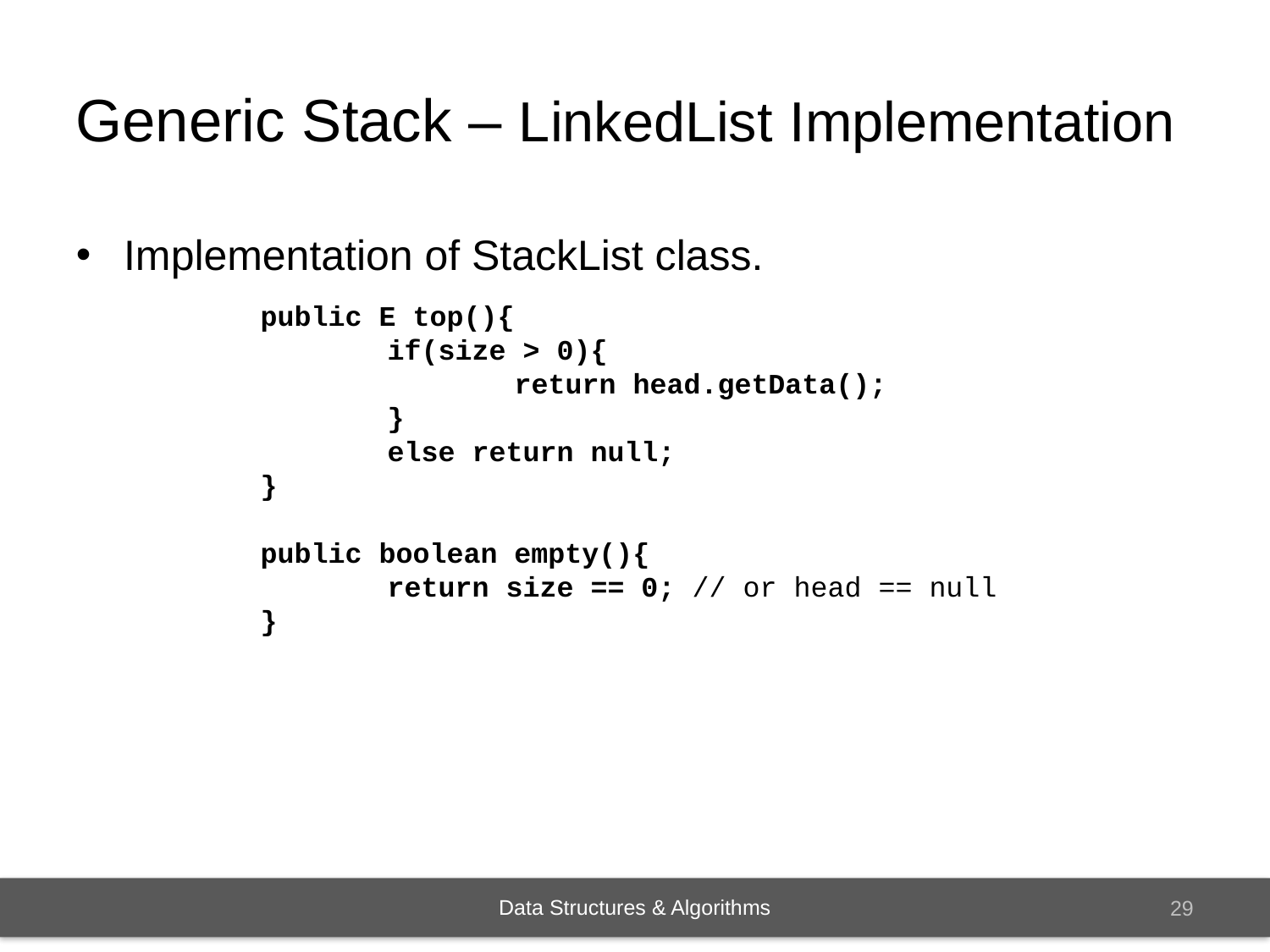

Generic Stack – LinkedList Implementation
Implementation of StackList class.
	public E top(){
		if(size > 0){
			return head.getData();
		}
		else return null;
	}

	public boolean empty(){
		return size == 0; // or head == null
	}
29